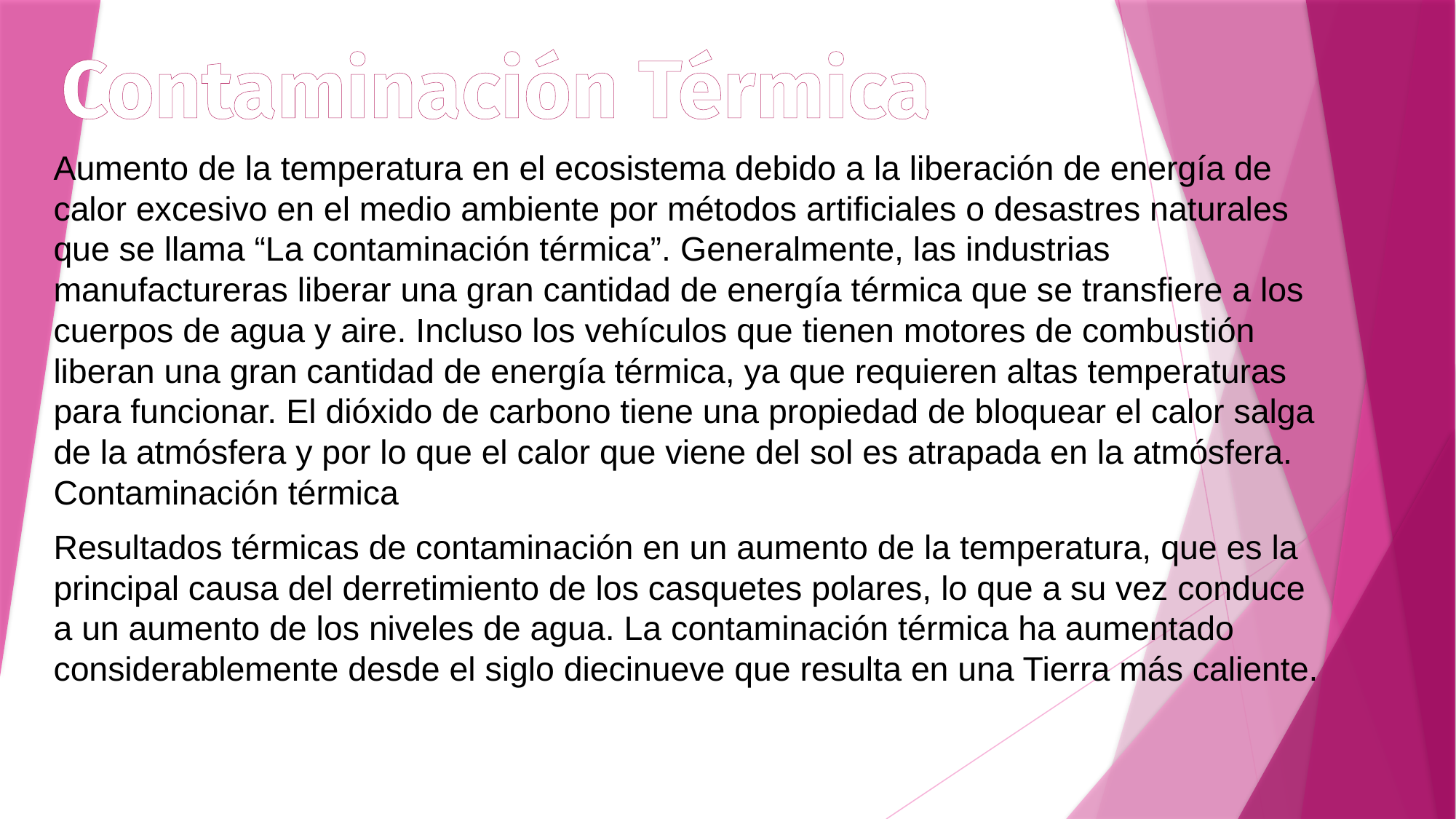

Contaminación Térmica
Aumento de la temperatura en el ecosistema debido a la liberación de energía de calor excesivo en el medio ambiente por métodos artificiales o desastres naturales que se llama “La contaminación térmica”. Generalmente, las industrias manufactureras liberar una gran cantidad de energía térmica que se transfiere a los cuerpos de agua y aire. Incluso los vehículos que tienen motores de combustión liberan una gran cantidad de energía térmica, ya que requieren altas temperaturas para funcionar. El dióxido de carbono tiene una propiedad de bloquear el calor salga de la atmósfera y por lo que el calor que viene del sol es atrapada en la atmósfera.
Contaminación térmica
Resultados térmicas de contaminación en un aumento de la temperatura, que es la principal causa del derretimiento de los casquetes polares, lo que a su vez conduce a un aumento de los niveles de agua. La contaminación térmica ha aumentado considerablemente desde el siglo diecinueve que resulta en una Tierra más caliente.